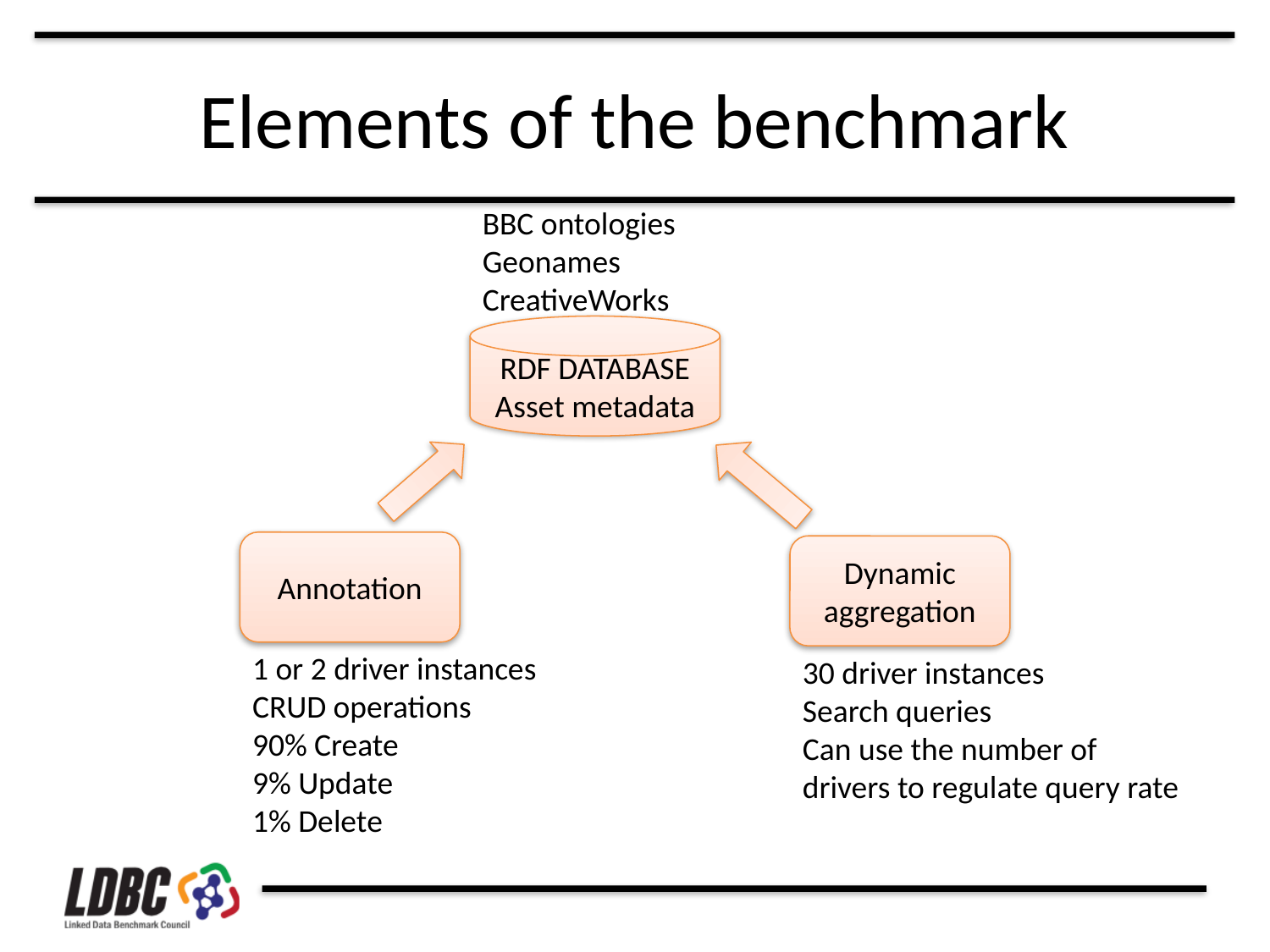

# Elements of the benchmark
BBC ontologies
Geonames
CreativeWorks
RDF DATABASE
Asset metadata

Annotation
Dynamic aggregation
1 or 2 driver instances
CRUD operations
90% Create
9% Update
1% Delete
30 driver instances
Search queries
Can use the number of drivers to regulate query rate